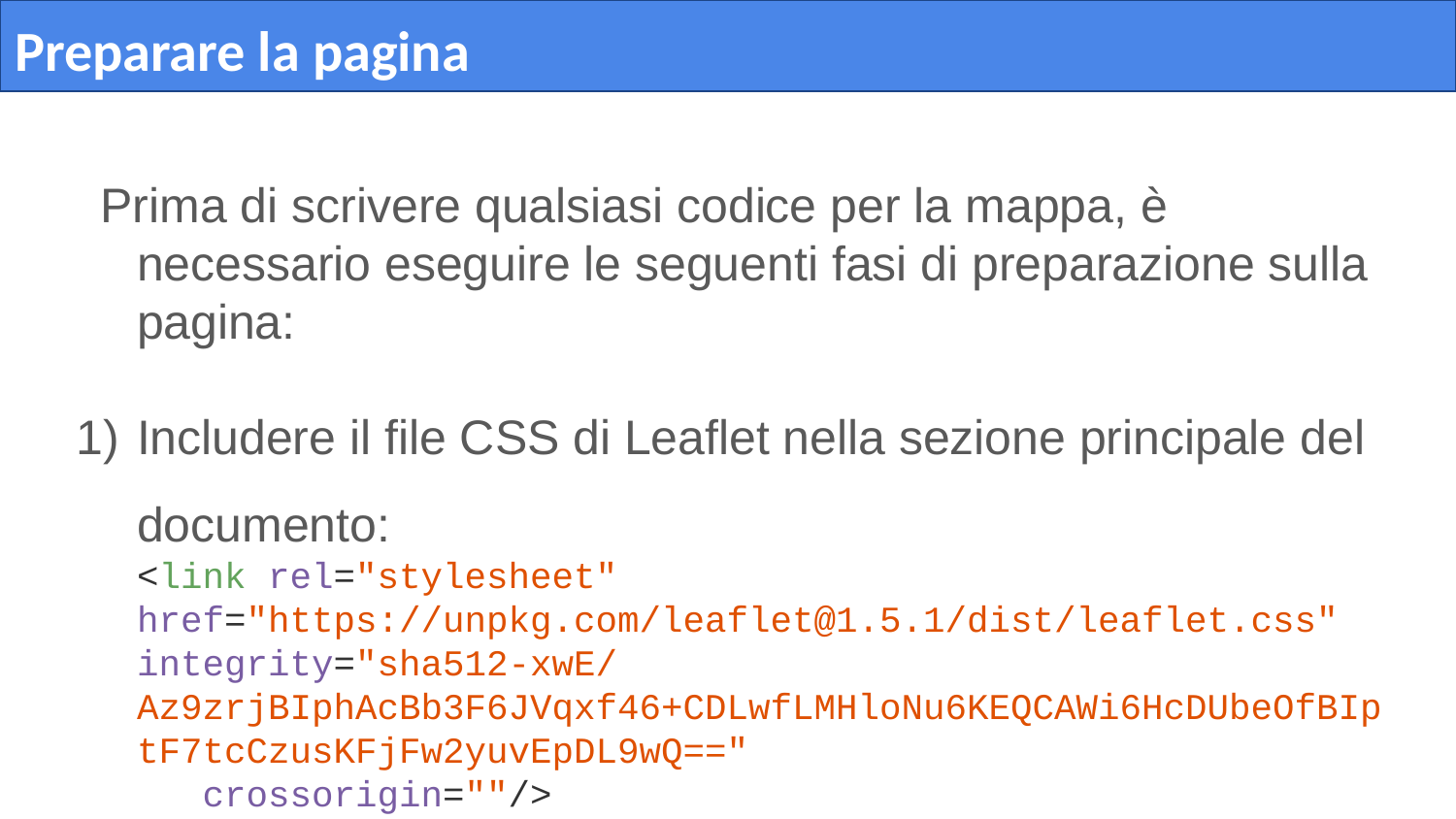

# Preparare la pagina

Prima di scrivere qualsiasi codice per la mappa, è necessario eseguire le seguenti fasi di preparazione sulla pagina:

Includere il file CSS di Leaflet nella sezione principale del documento:
<link rel="stylesheet" href="https://unpkg.com/leaflet@1.5.1/dist/leaflet.css"
integrity="sha512-xwE/Az9zrjBIphAcBb3F6JVqxf46+CDLwfLMHloNu6KEQCAWi6HcDUbeOfBIptF7tcCzusKFjFw2yuvEpDL9wQ=="
   crossorigin=""/>